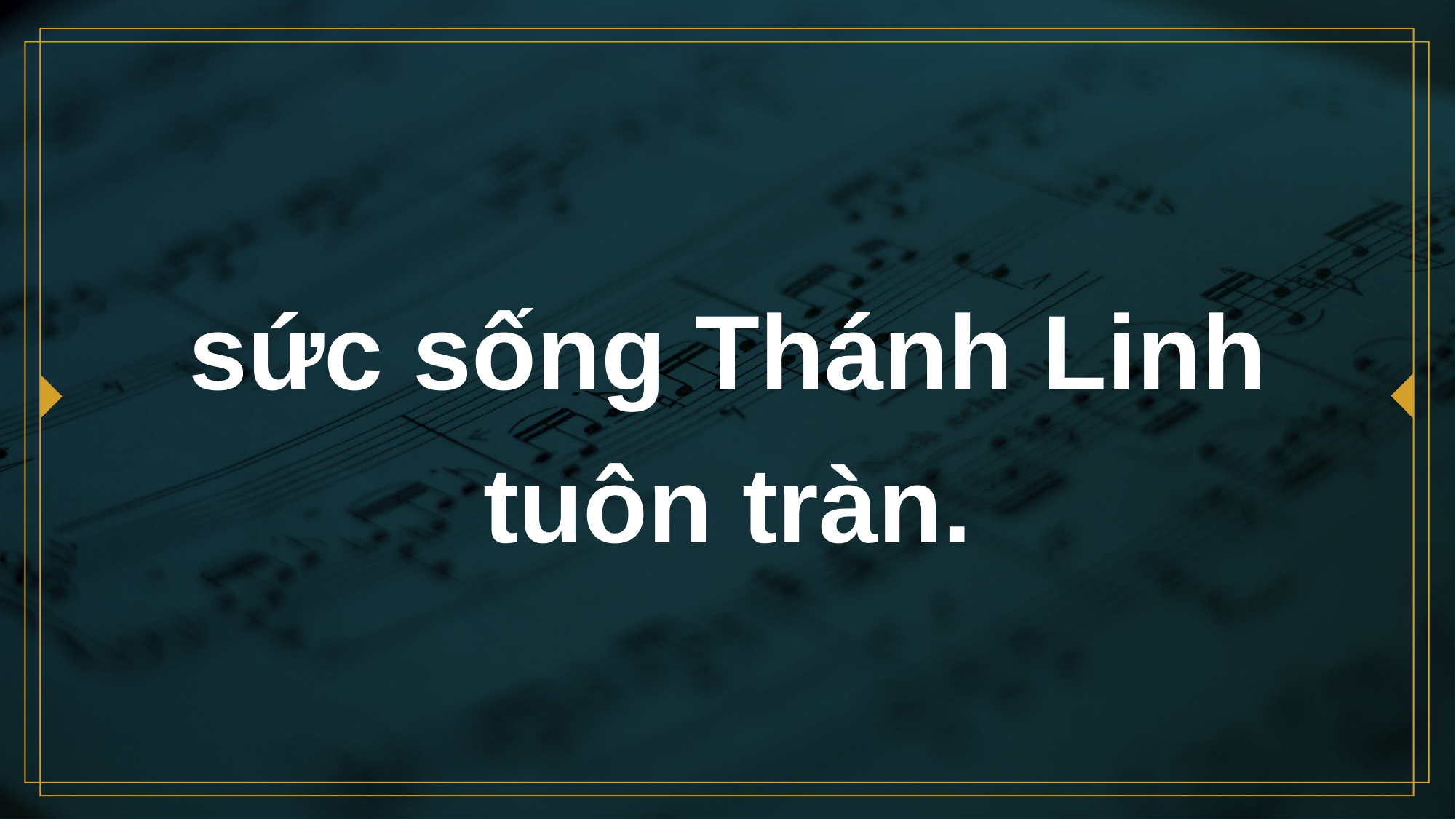

# sức sống Thánh Linh tuôn tràn.